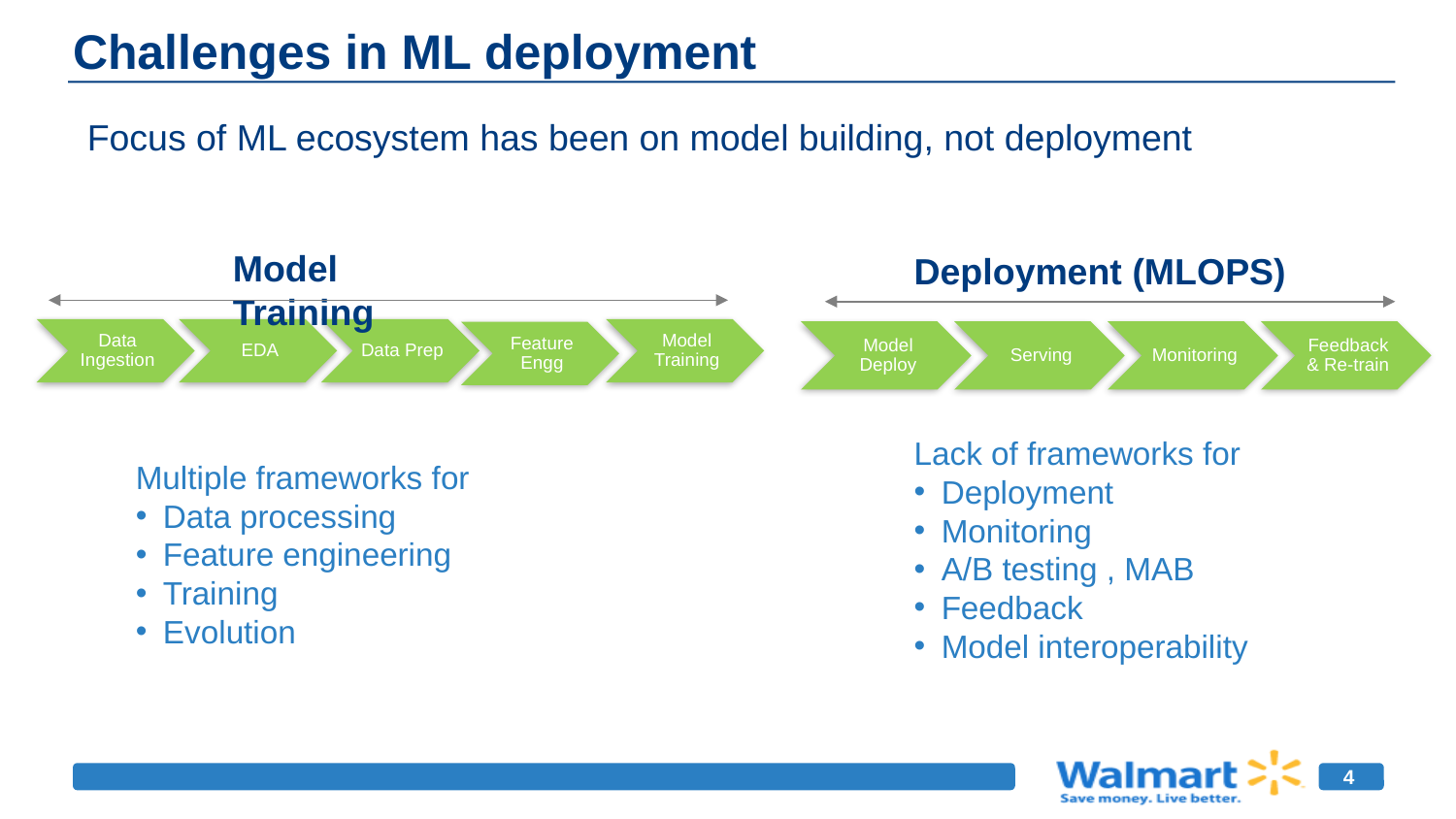

# Challenges in ML deployment
Focus of ML ecosystem has been on model building, not deployment
Model Training
Deployment (MLOPS)
Data Ingestion
EDA
Data Prep
Feature Engg
Model Training
Model Deploy
Serving
Monitoring
Feedback & Re-train
Lack of frameworks for
Deployment
Monitoring
A/B testing , MAB
Feedback
Model interoperability

Multiple frameworks for
Data processing
Feature engineering
Training
Evolution

4